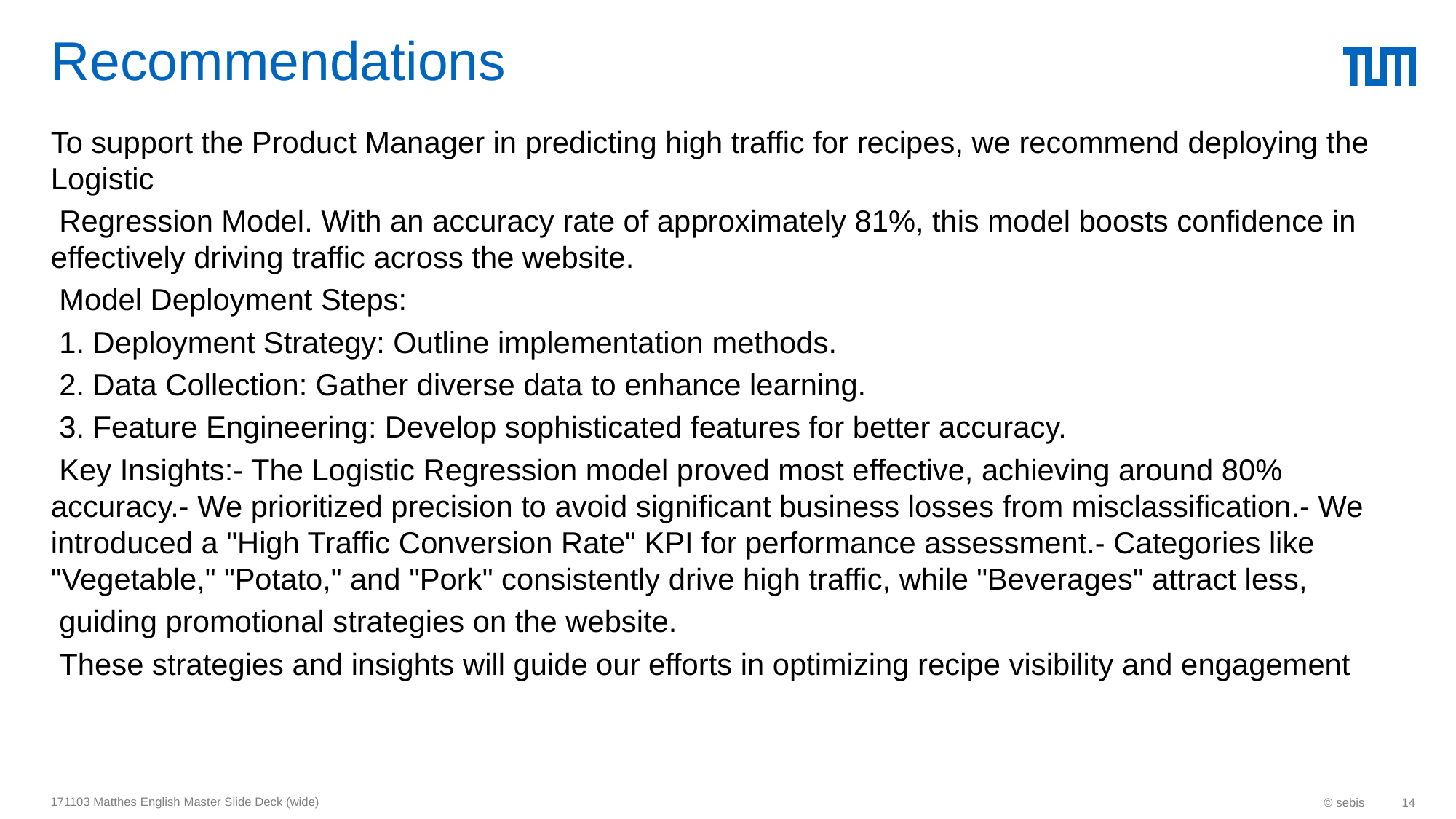

# Recommendations
To support the Product Manager in predicting high traffic for recipes, we recommend deploying the Logistic
 Regression Model. With an accuracy rate of approximately 81%, this model boosts confidence in effectively driving traffic across the website.
 Model Deployment Steps:
 1. Deployment Strategy: Outline implementation methods.
 2. Data Collection: Gather diverse data to enhance learning.
 3. Feature Engineering: Develop sophisticated features for better accuracy.
 Key Insights:- The Logistic Regression model proved most effective, achieving around 80% accuracy.- We prioritized precision to avoid significant business losses from misclassification.- We introduced a "High Traffic Conversion Rate" KPI for performance assessment.- Categories like "Vegetable," "Potato," and "Pork" consistently drive high traffic, while "Beverages" attract less,
 guiding promotional strategies on the website.
 These strategies and insights will guide our efforts in optimizing recipe visibility and engagement
171103 Matthes English Master Slide Deck (wide)
© sebis
14